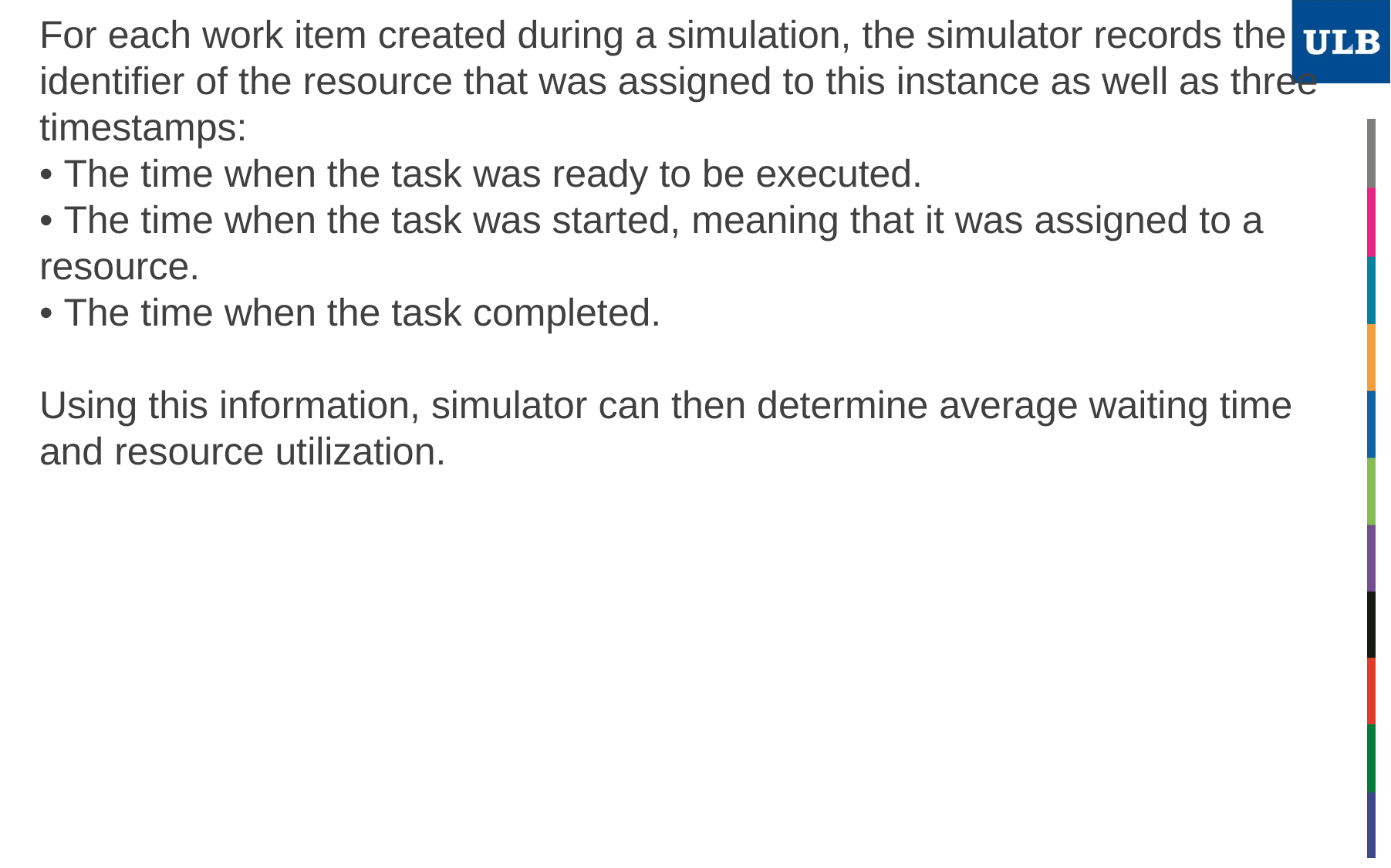

For each work item created during a simulation, the simulator records the identifier of the resource that was assigned to this instance as well as three timestamps:
• The time when the task was ready to be executed.
• The time when the task was started, meaning that it was assigned to a resource.
• The time when the task completed.

Using this information, simulator can then determine average waiting time and resource utilization.